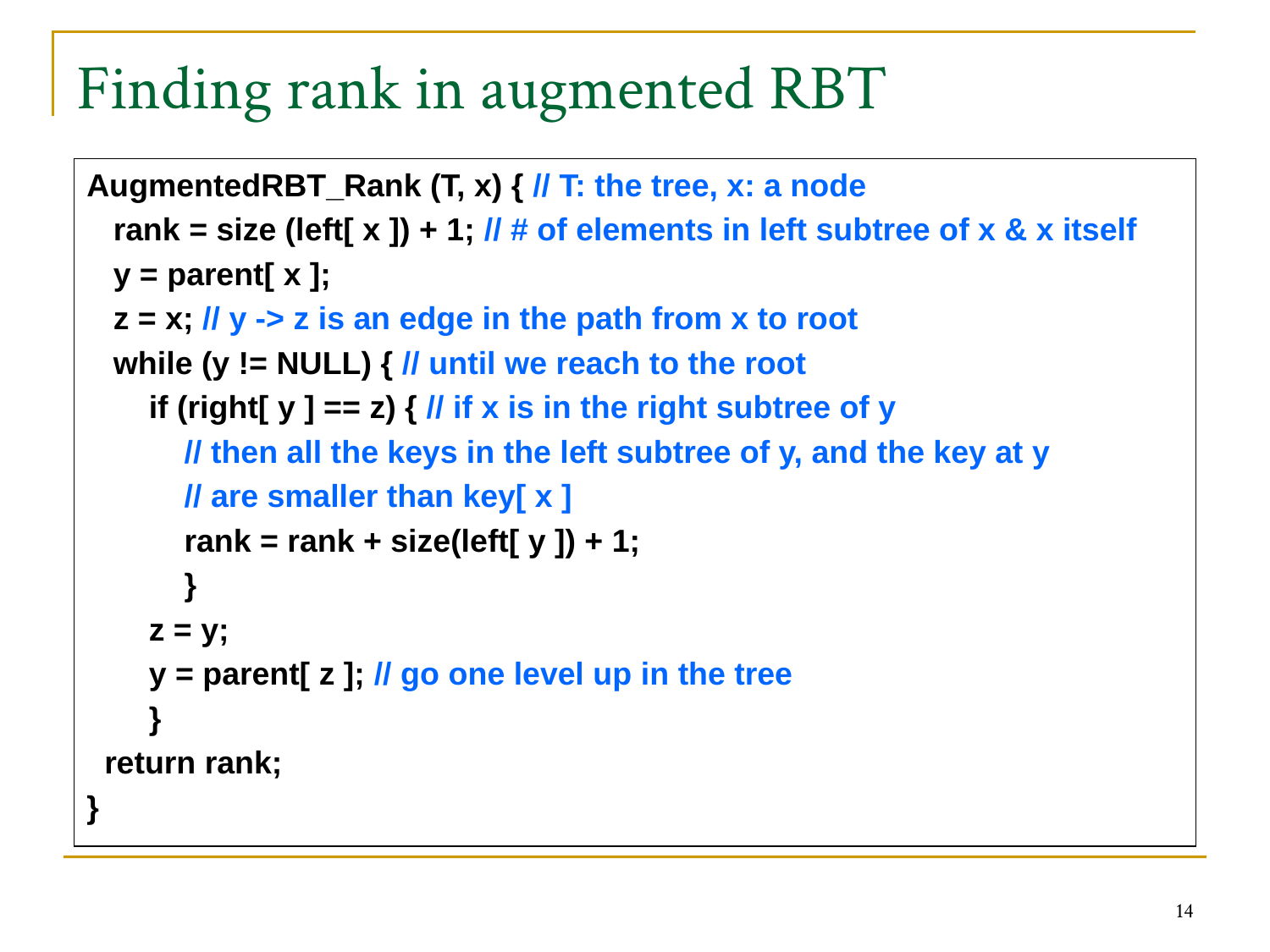

# Finding rank in augmented RBT
AugmentedRBT_Rank (T, x) { // T: the tree, x: a node
   rank = size (left[ x ]) + 1; // # of elements in left subtree of x & x itself
   y = parent[ x ];
   z = x; // y -> z is an edge in the path from x to root
   while (y != NULL) { // until we reach to the root
       if (right[ y ] == z) { // if x is in the right subtree of y
           // then all the keys in the left subtree of y, and the key at y
           // are smaller than key[ x ]
           rank = rank + size(left[ y ]) + 1;
           }
       z = y;
       y = parent[ z ]; // go one level up in the tree
       }
  return rank;
}
14